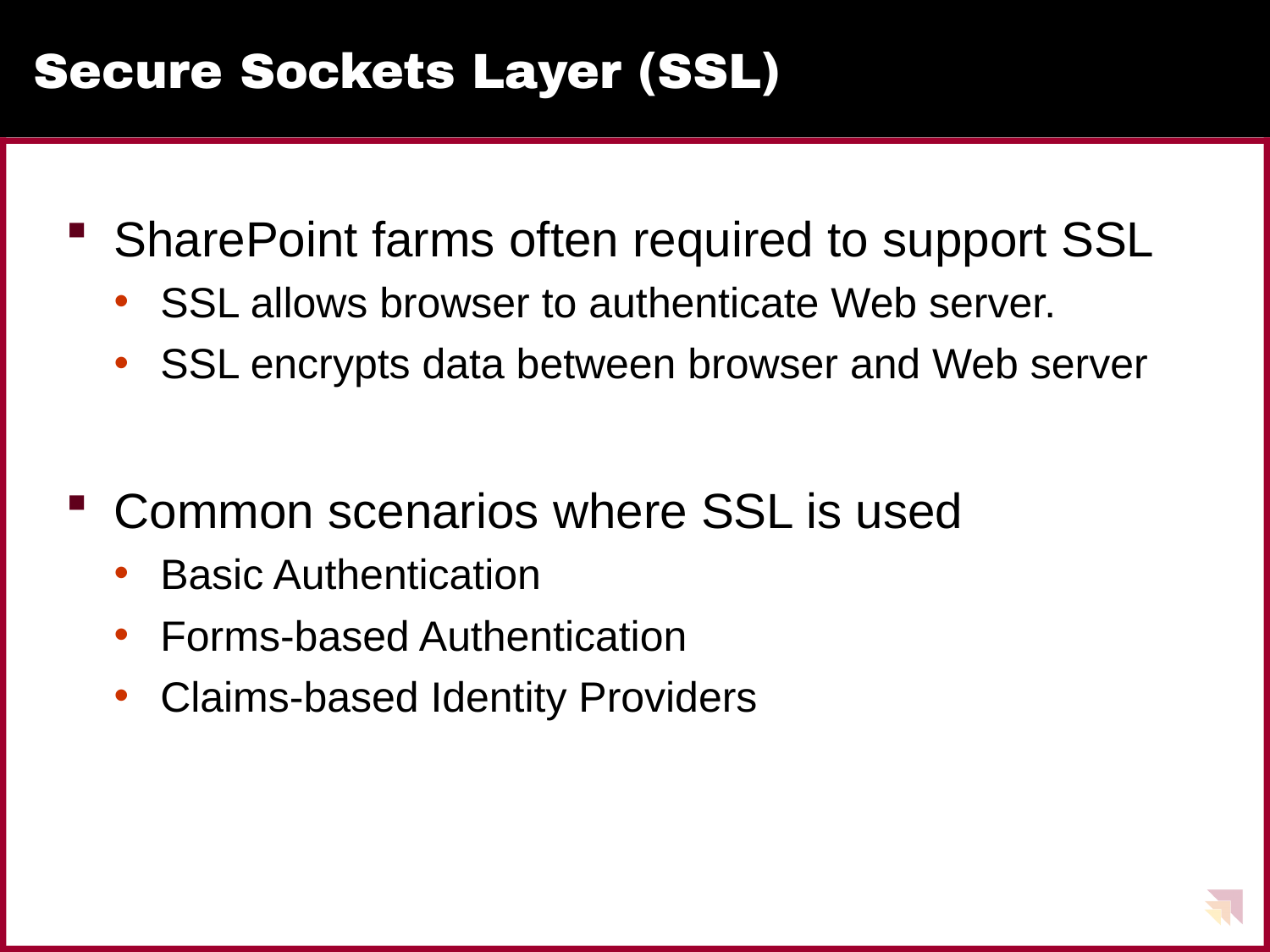

# Secure Sockets Layer (SSL)
SharePoint farms often required to support SSL
SSL allows browser to authenticate Web server.
SSL encrypts data between browser and Web server

Common scenarios where SSL is used
Basic Authentication
Forms-based Authentication
Claims-based Identity Providers